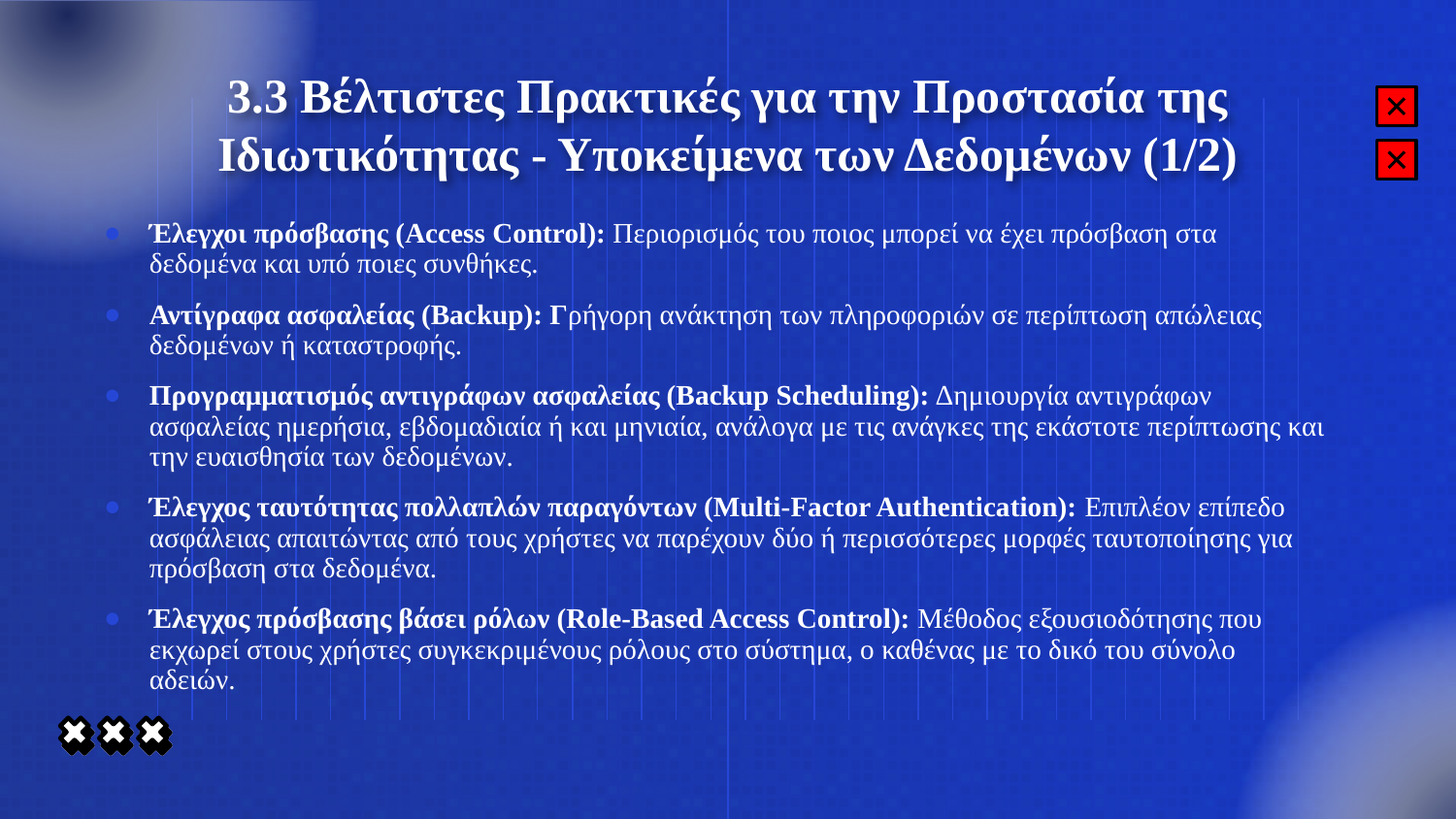

# 3.3 Βέλτιστες Πρακτικές για την Προστασία της Ιδιωτικότητας - Υποκείμενα των Δεδομένων (1/2)
Έλεγχοι πρόσβασης (Access Control): Περιορισμός του ποιος μπορεί να έχει πρόσβαση στα δεδομένα και υπό ποιες συνθήκες.
Αντίγραφα ασφαλείας (Backup): Γρήγορη ανάκτηση των πληροφοριών σε περίπτωση απώλειας δεδομένων ή καταστροφής.
Προγραμματισμός αντιγράφων ασφαλείας (Backup Scheduling): Δημιουργία αντιγράφων ασφαλείας ημερήσια, εβδομαδιαία ή και μηνιαία, ανάλογα με τις ανάγκες της εκάστοτε περίπτωσης και την ευαισθησία των δεδομένων.
Έλεγχος ταυτότητας πολλαπλών παραγόντων (Multi-Factor Authentication): Επιπλέον επίπεδο ασφάλειας απαιτώντας από τους χρήστες να παρέχουν δύο ή περισσότερες μορφές ταυτοποίησης για πρόσβαση στα δεδομένα.
Έλεγχος πρόσβασης βάσει ρόλων (Role-Based Access Control): Μέθοδος εξουσιοδότησης που εκχωρεί στους χρήστες συγκεκριμένους ρόλους στο σύστημα, ο καθένας με το δικό του σύνολο αδειών.